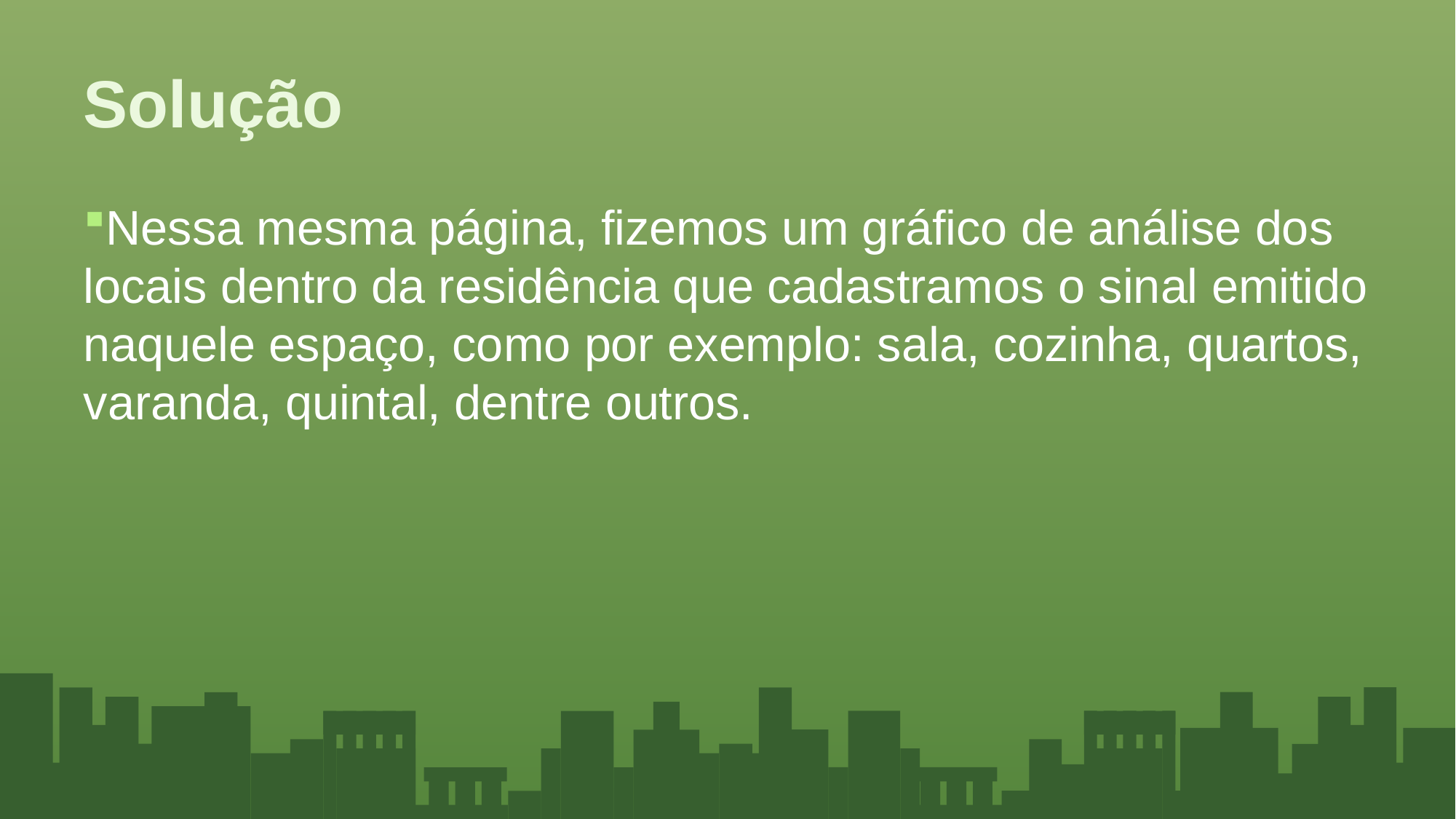

# Solução
Nessa mesma página, fizemos um gráfico de análise dos locais dentro da residência que cadastramos o sinal emitido naquele espaço, como por exemplo: sala, cozinha, quartos, varanda, quintal, dentre outros.